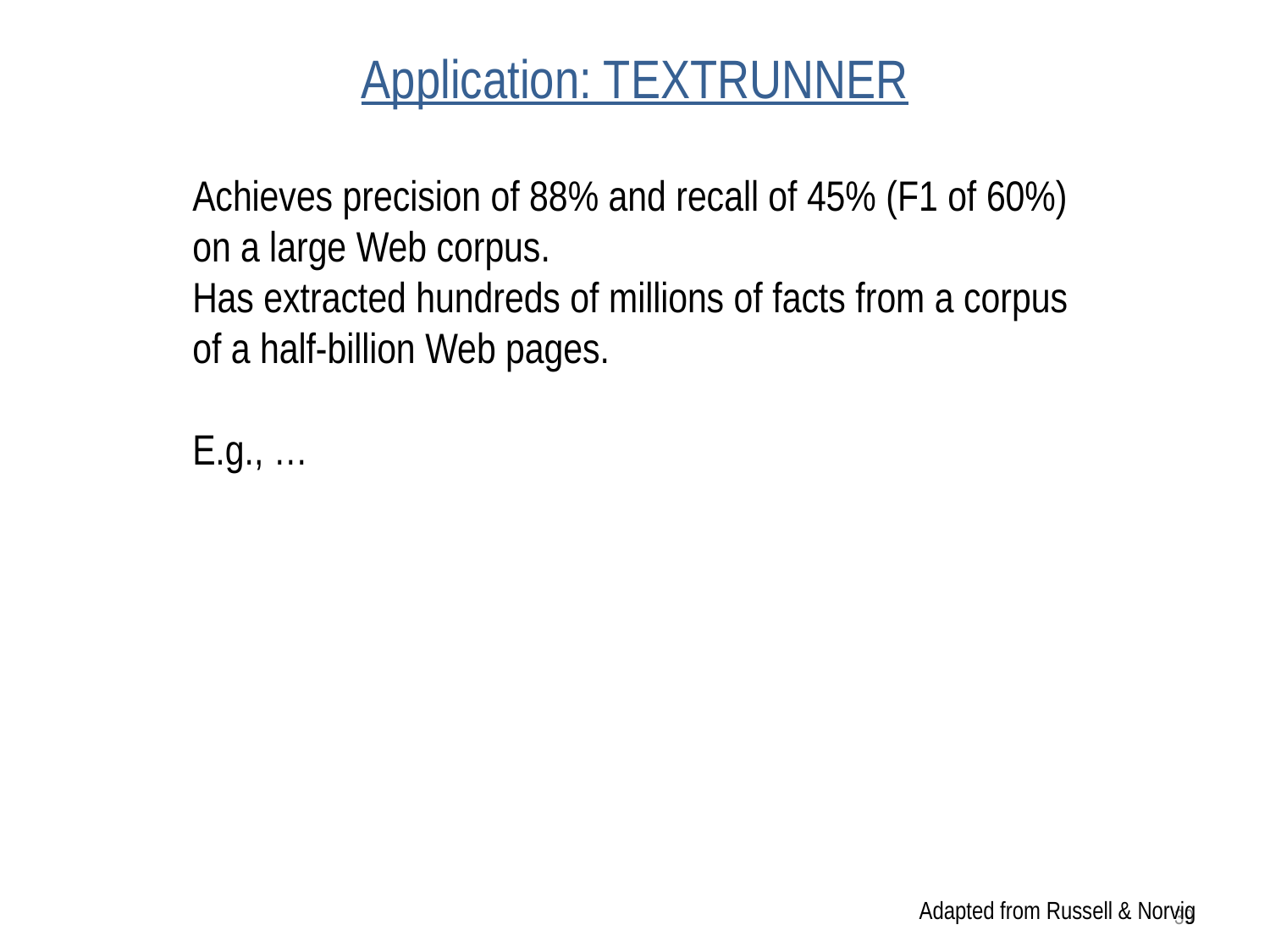

# Application: TEXTRUNNER
Achieves precision of 88% and recall of 45% (F1 of 60%) on a large Web corpus.
Has extracted hundreds of millions of facts from a corpus of a half-billion Web pages.

E.g., …
Adapted from Russell & Norvig
39